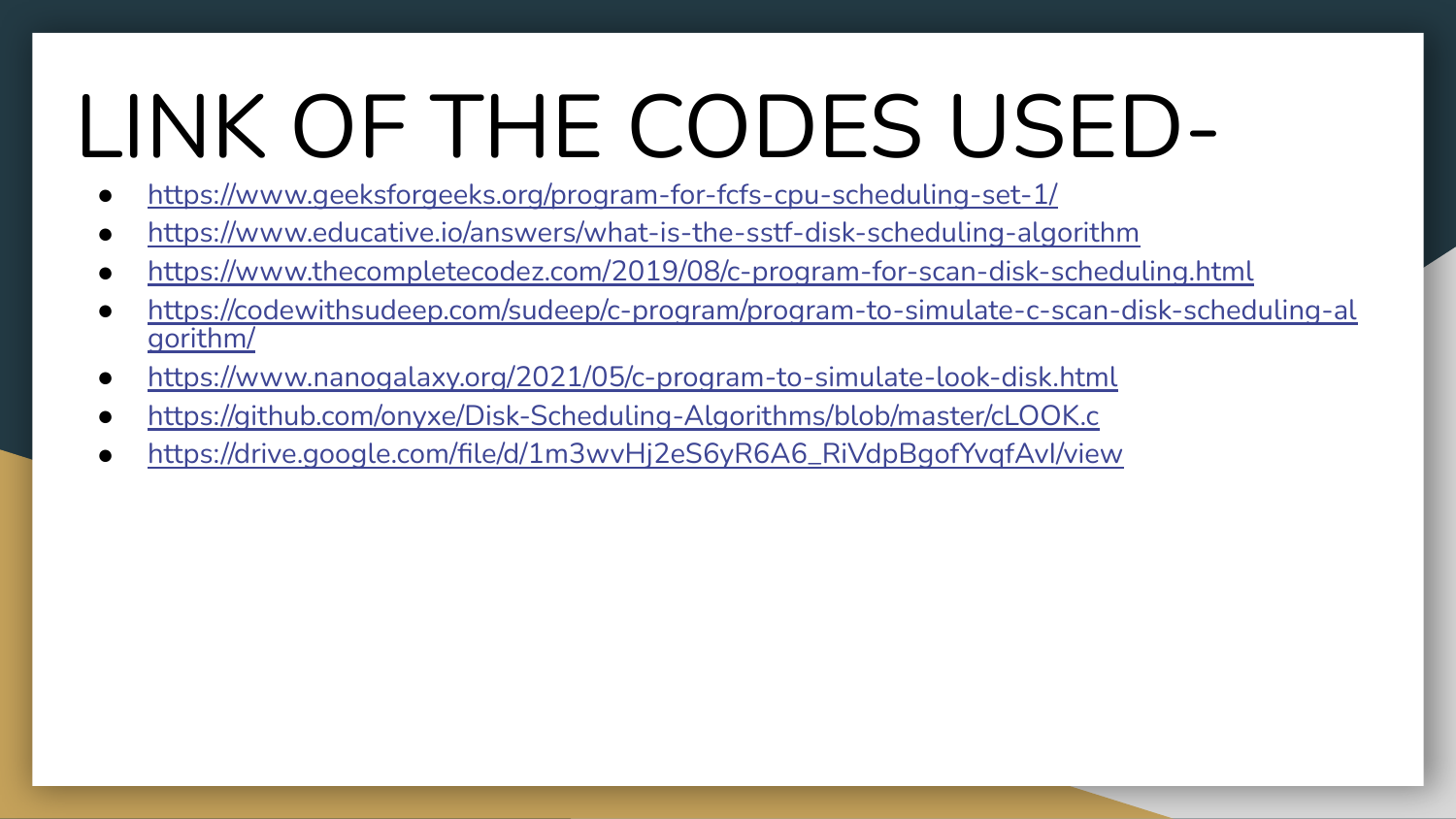

# LINK OF THE CODES USED-
https://www.geeksforgeeks.org/program-for-fcfs-cpu-scheduling-set-1/
https://www.educative.io/answers/what-is-the-sstf-disk-scheduling-algorithm
https://www.thecompletecodez.com/2019/08/c-program-for-scan-disk-scheduling.html
https://codewithsudeep.com/sudeep/c-program/program-to-simulate-c-scan-disk-scheduling-algorithm/
https://www.nanogalaxy.org/2021/05/c-program-to-simulate-look-disk.html
https://github.com/onyxe/Disk-Scheduling-Algorithms/blob/master/cLOOK.c
https://drive.google.com/file/d/1m3wvHj2eS6yR6A6_RiVdpBgofYvqfAvI/view